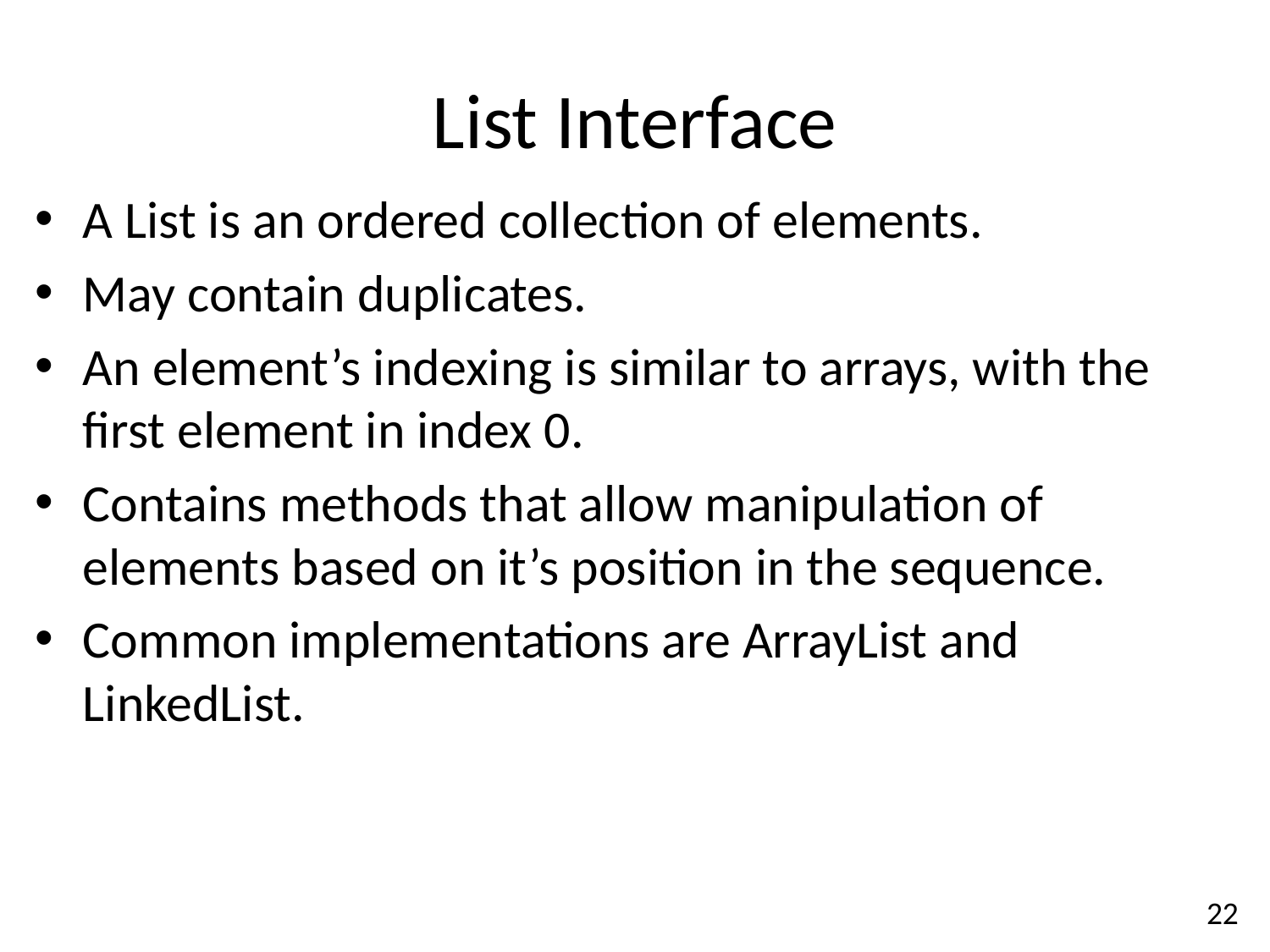

List Interface
A List is an ordered collection of elements.
May contain duplicates.
An element’s indexing is similar to arrays, with the first element in index 0.
Contains methods that allow manipulation of elements based on it’s position in the sequence.
Common implementations are ArrayList and LinkedList.

22